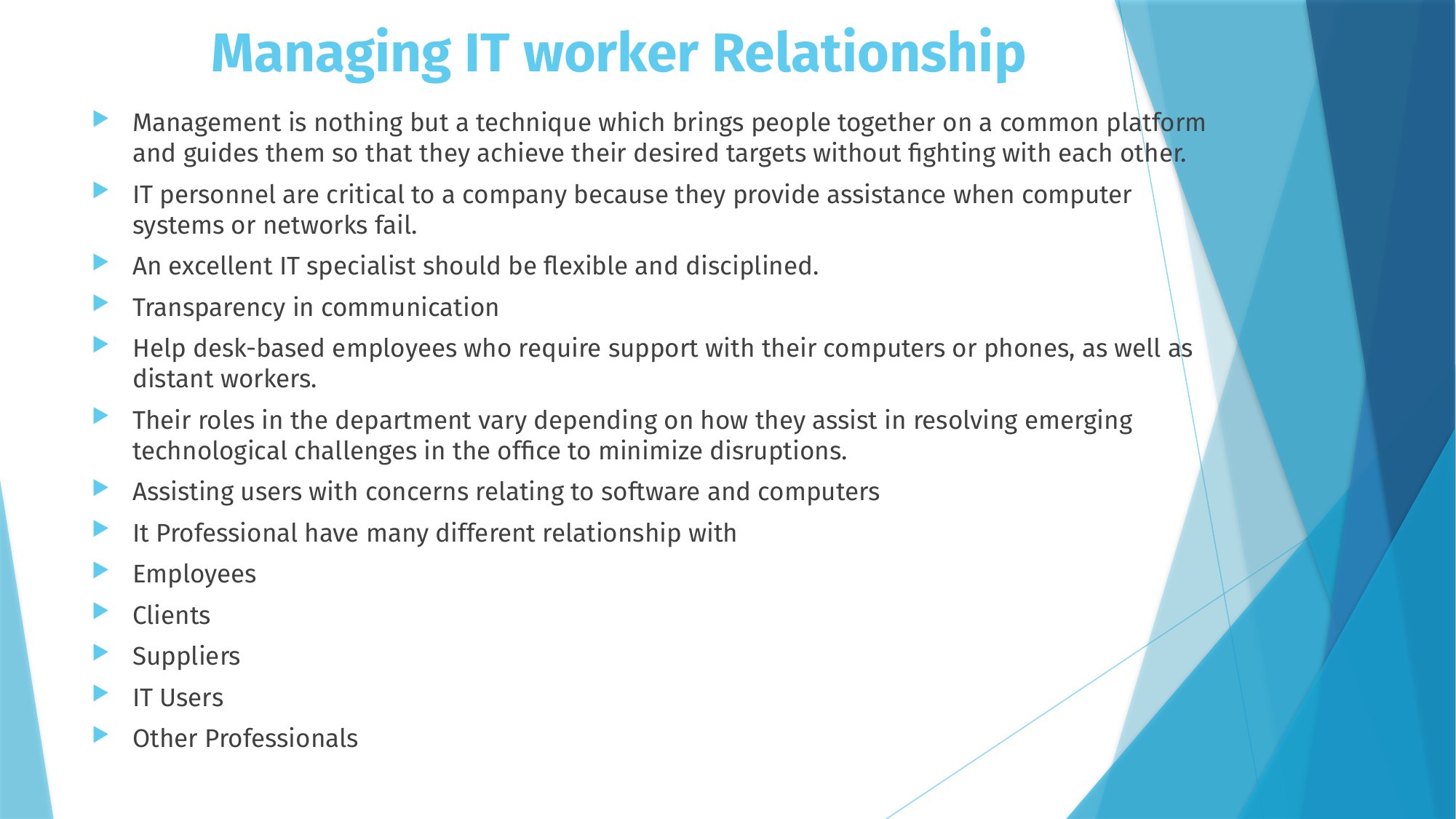

# Managing IT worker Relationship
Management is nothing but a technique which brings people together on a common platform and guides them so that they achieve their desired targets without fighting with each other.
IT personnel are critical to a company because they provide assistance when computer systems or networks fail.
An excellent IT specialist should be flexible and disciplined.
Transparency in communication
Help desk-based employees who require support with their computers or phones, as well as distant workers.
Their roles in the department vary depending on how they assist in resolving emerging technological challenges in the office to minimize disruptions.
Assisting users with concerns relating to software and computers
It Professional have many different relationship with
Employees
Clients
Suppliers
IT Users
Other Professionals